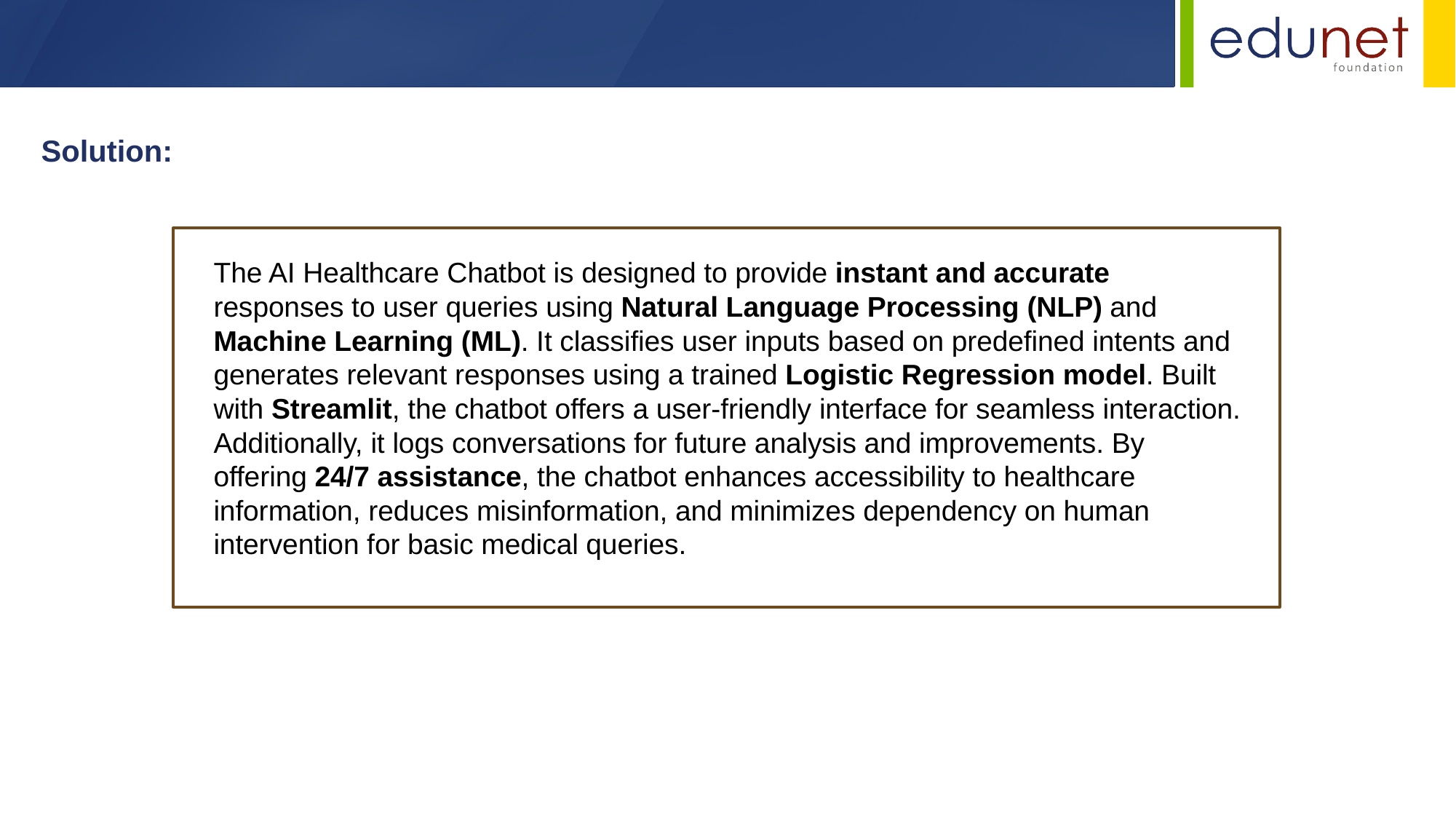

Solution:

The AI Healthcare Chatbot is designed to provide instant and accurate responses to user queries using Natural Language Processing (NLP) and Machine Learning (ML). It classifies user inputs based on predefined intents and generates relevant responses using a trained Logistic Regression model. Built with Streamlit, the chatbot offers a user-friendly interface for seamless interaction. Additionally, it logs conversations for future analysis and improvements. By offering 24/7 assistance, the chatbot enhances accessibility to healthcare information, reduces misinformation, and minimizes dependency on human intervention for basic medical queries.